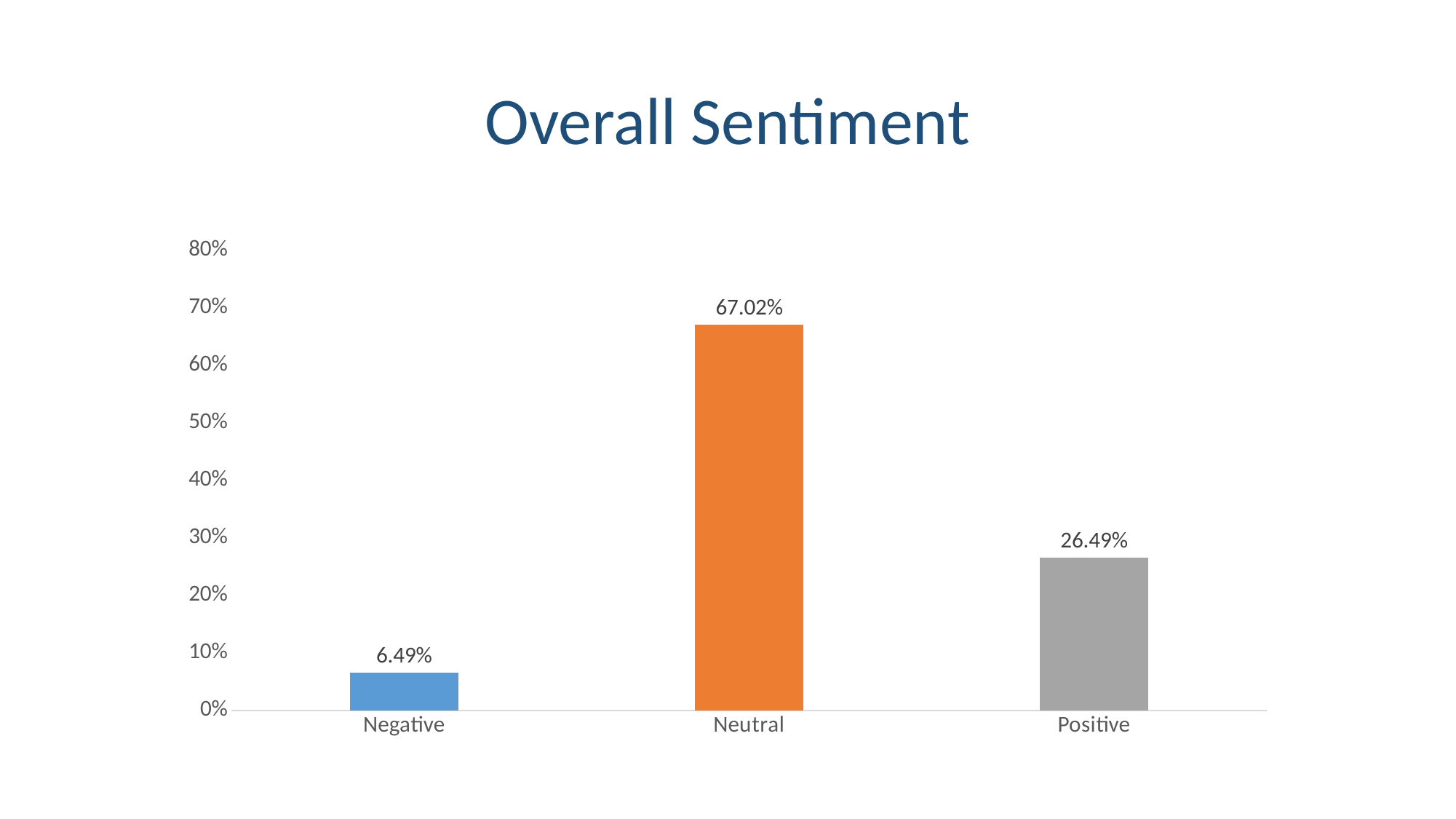

# Overall Sentiment

### Chart

| Category |  |
|---|---|
| Negative | 0.06493506493506493 |
| Neutral | 0.6701839826839827 |
| Positive | 0.2648809523809524 |